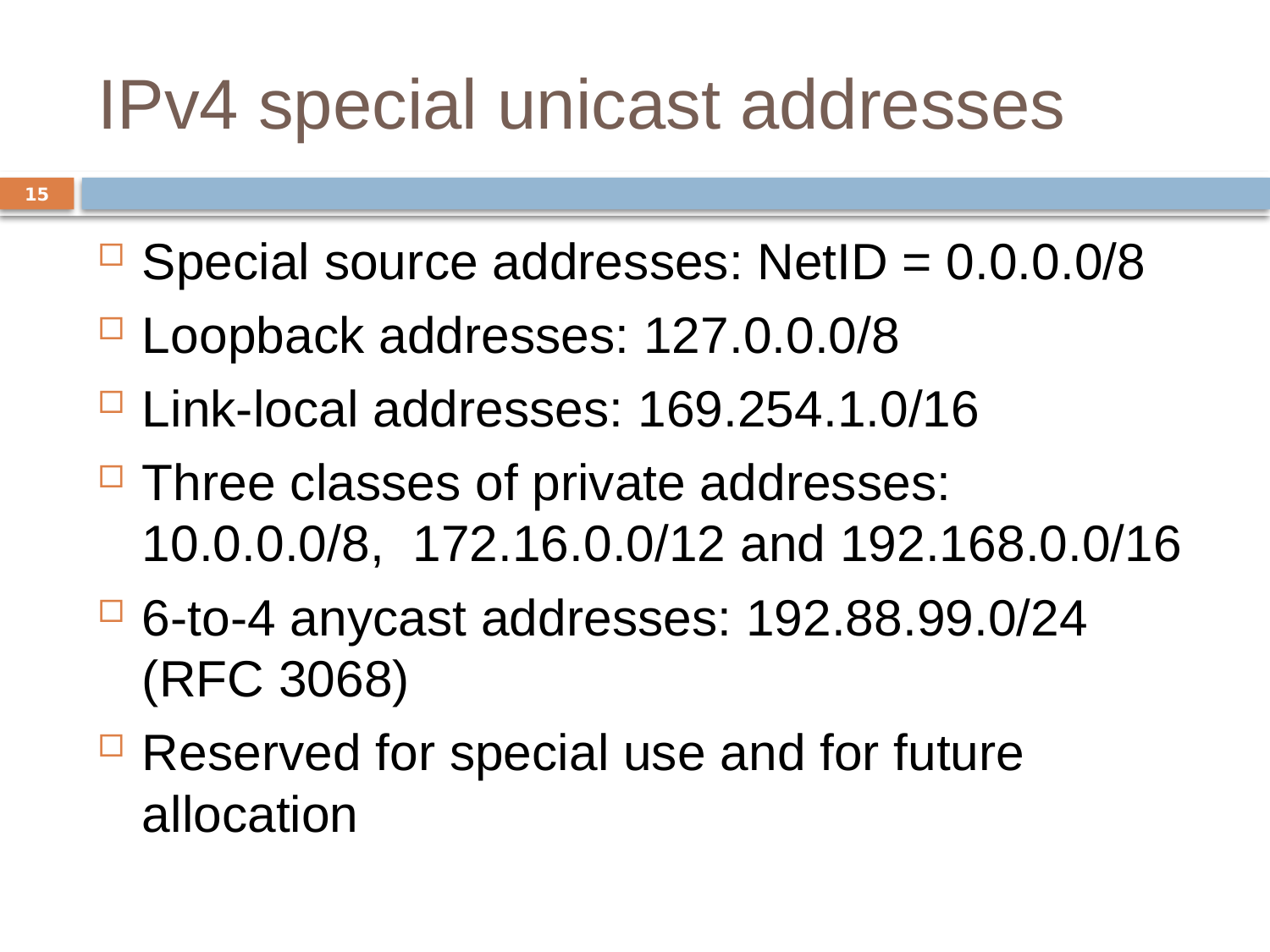

# IPv4 special unicast addresses
15
Special source addresses: NetID = 0.0.0.0/8
Loopback addresses: 127.0.0.0/8
Link-local addresses: 169.254.1.0/16
Three classes of private addresses: 10.0.0.0/8,  172.16.0.0/12 and 192.168.0.0/16
6-to-4 anycast addresses: 192.88.99.0/24 (RFC 3068)
Reserved for special use and for future allocation